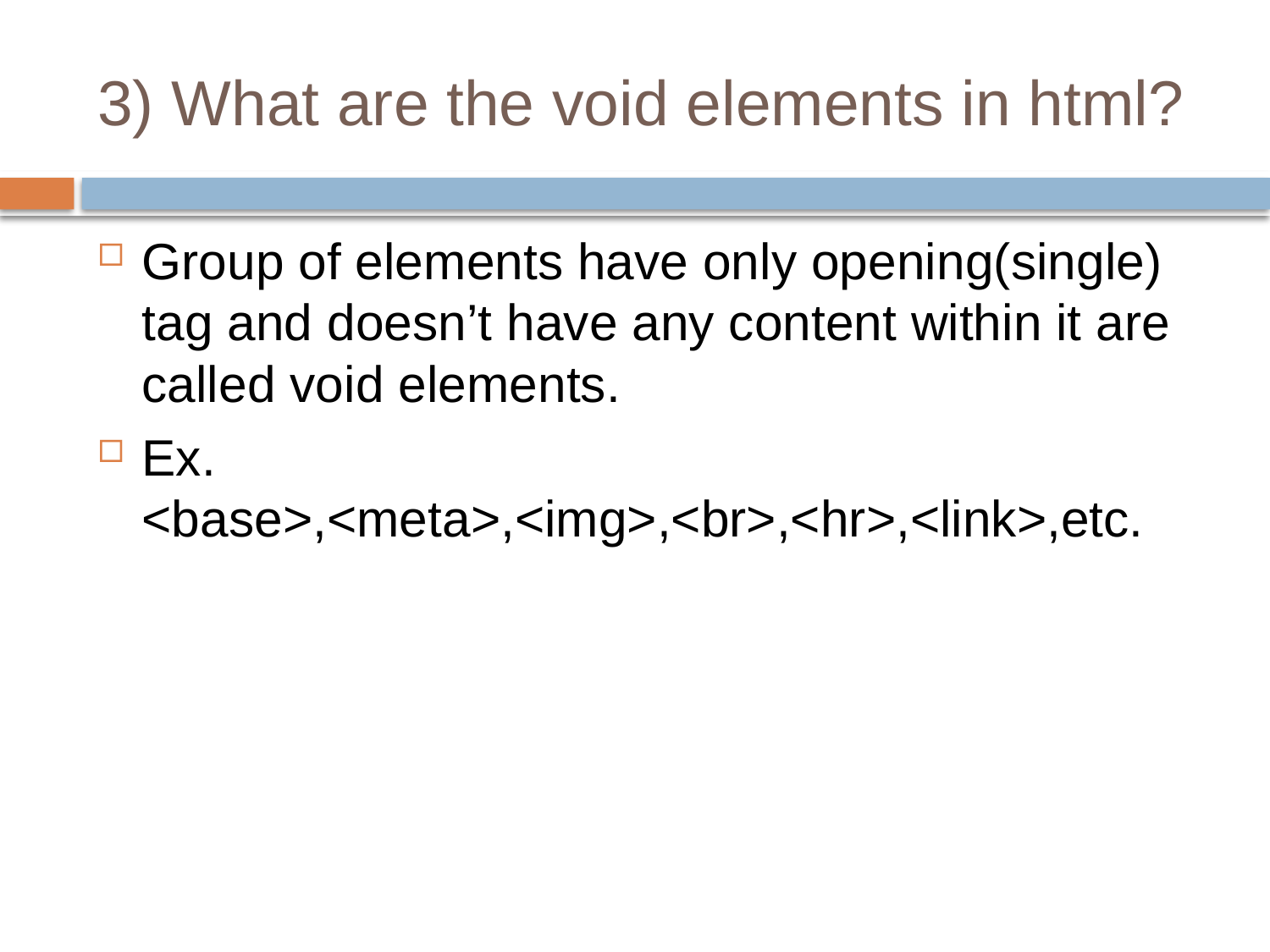

# 3) What are the void elements in html?
Group of elements have only opening(single) tag and doesn’t have any content within it are called void elements.
Ex. <base>,<meta>,<img>,<br>,<hr>,<link>,etc.